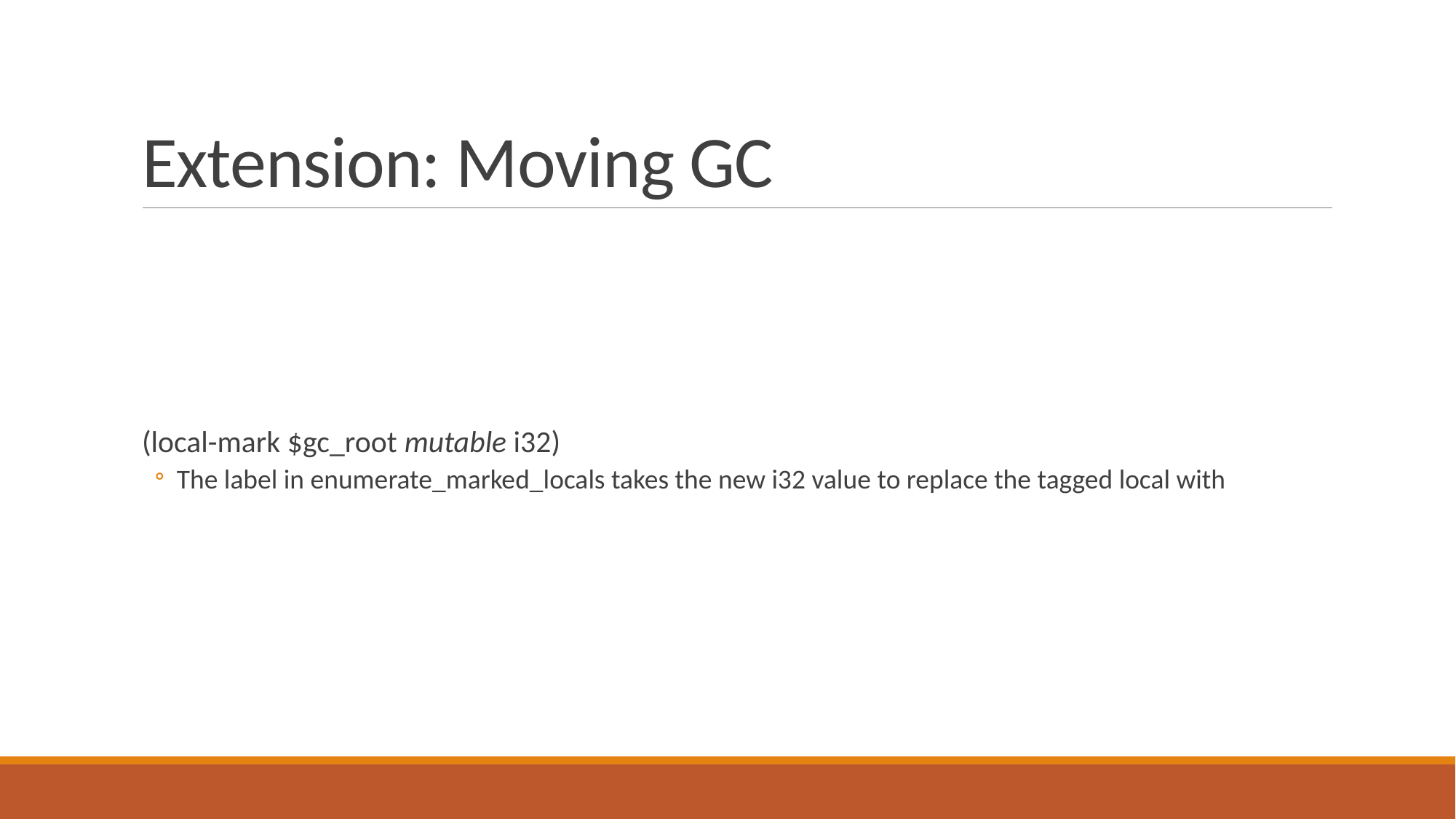

# Extension: Moving GC
(local-mark $gc_root mutable i32)
The label in enumerate_marked_locals takes the new i32 value to replace the tagged local with